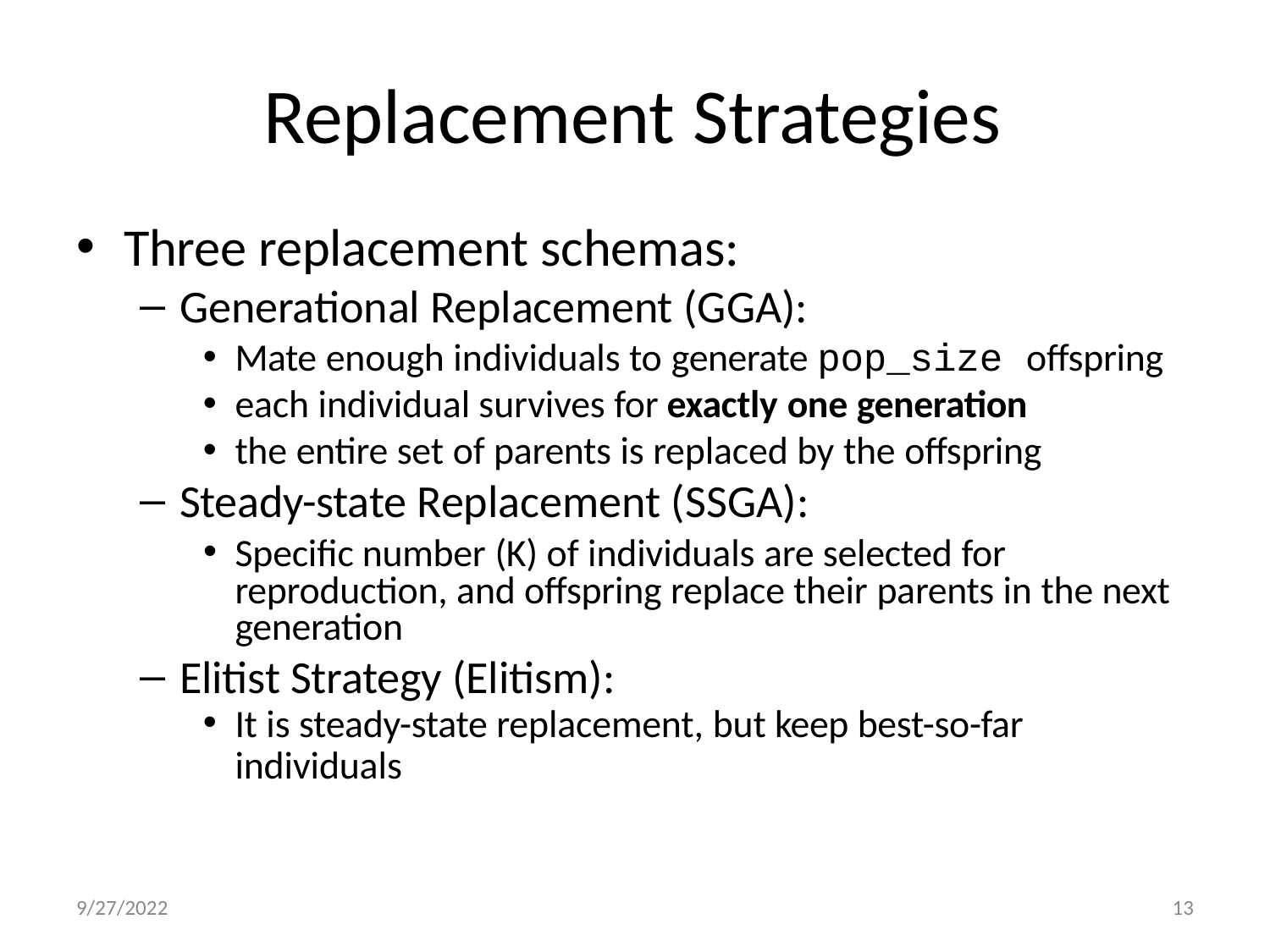

# Replacement Strategies
Three replacement schemas:
Generational Replacement (GGA):
Mate enough individuals to generate pop_size offspring
each individual survives for exactly one generation
the entire set of parents is replaced by the offspring
Steady-state Replacement (SSGA):
Specific number (K) of individuals are selected for  reproduction, and offspring replace their parents in the next  generation
Elitist Strategy (Elitism):
It is steady-state replacement, but keep best-so-far
individuals
9/27/2022
13